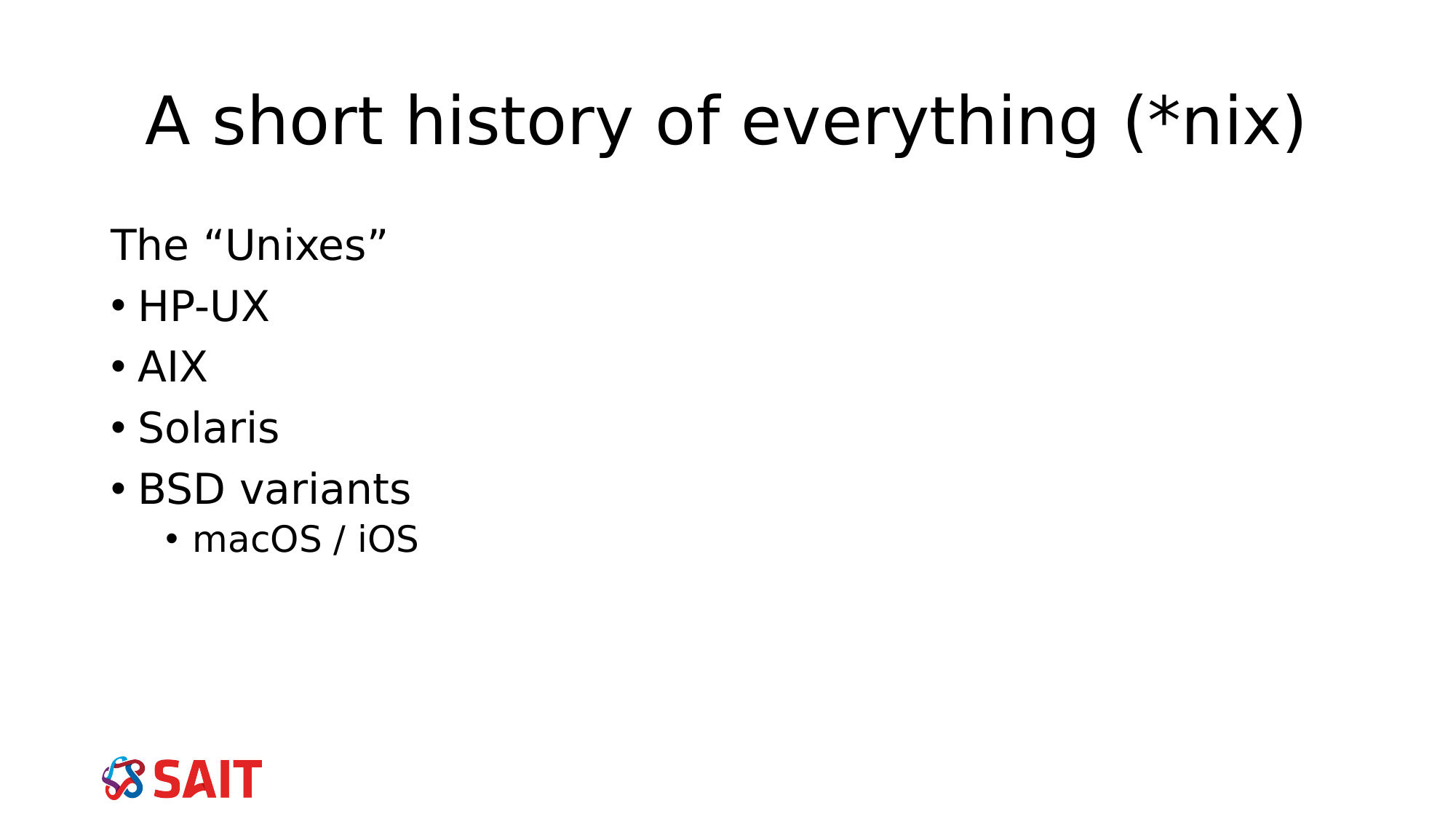

# A short history of everything (*nix)
The “Unixes”
HP-UX
AIX
Solaris
BSD variants
macOS / iOS